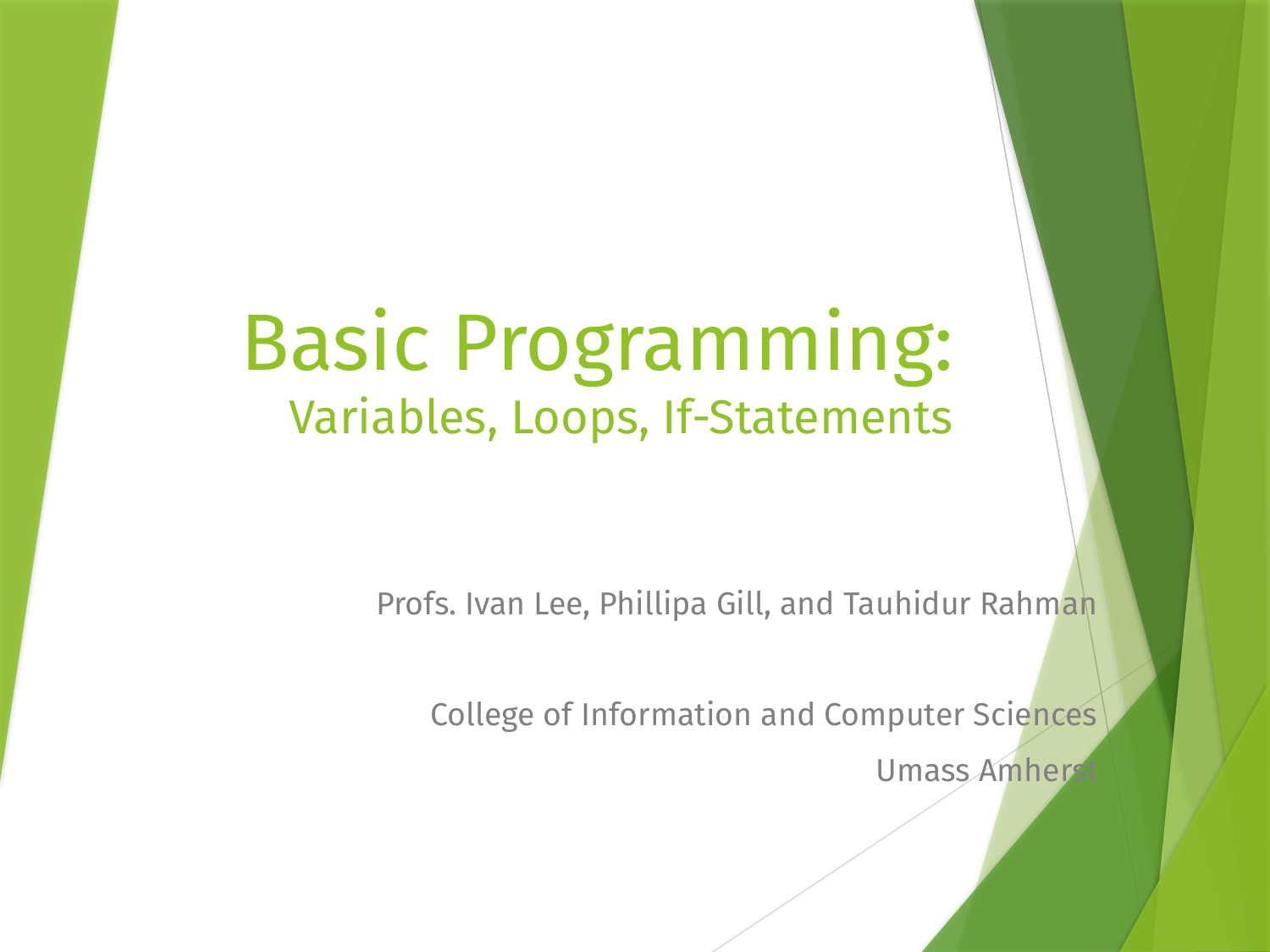

# Basic Programming: Variables, Loops, If-Statements
Profs. Ivan Lee, Phillipa Gill, and Tauhidur Rahman

College of Information and Computer Sciences
Umass Amherst